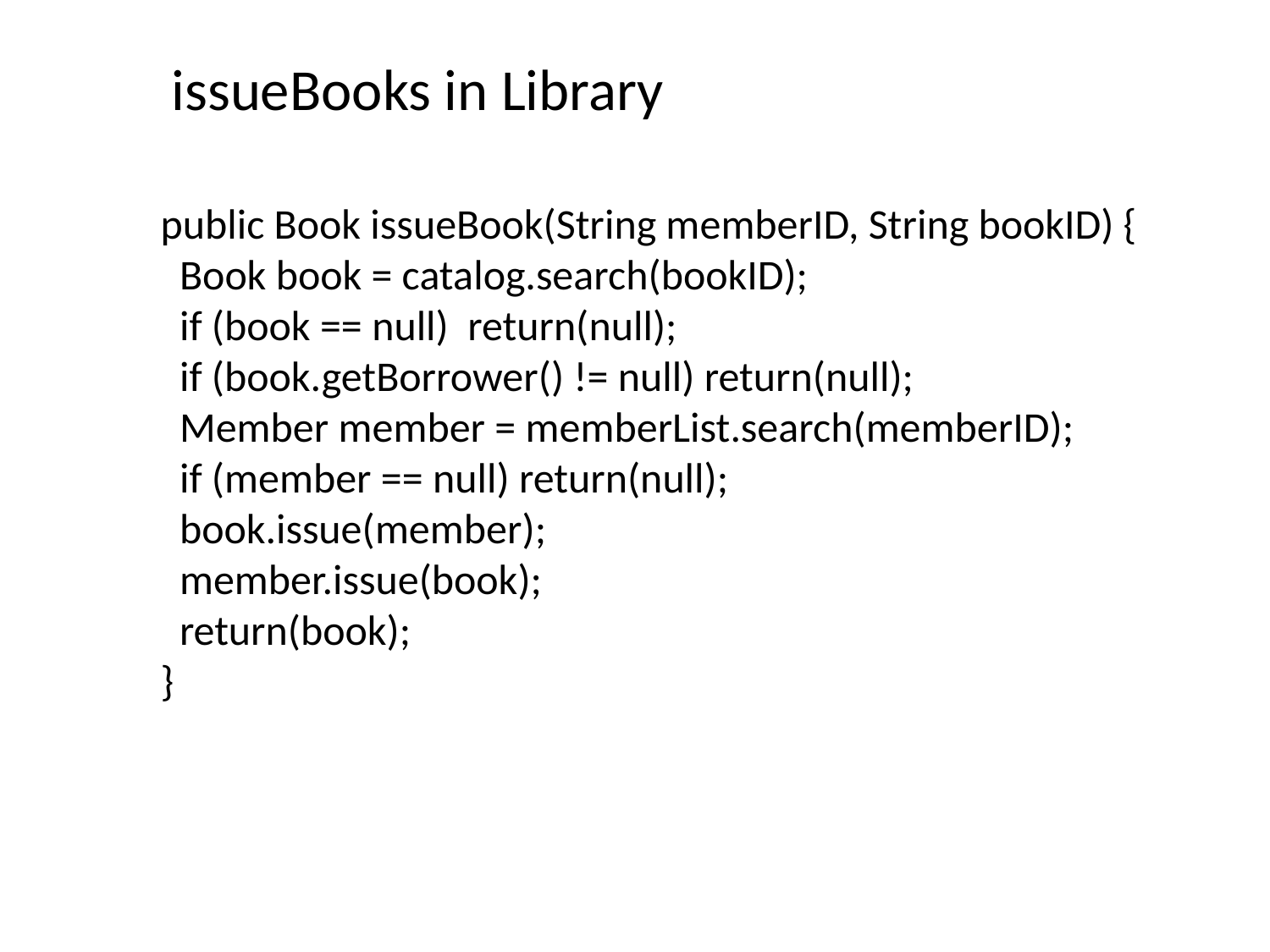

# issueBooks in Library
public Book issueBook(String memberID, String bookID) {
  Book book = catalog.search(bookID);
  if (book == null)  return(null);
  if (book.getBorrower() != null) return(null);
  Member member = memberList.search(memberID);
  if (member == null) return(null);
  book.issue(member);
  member.issue(book);
  return(book);
}